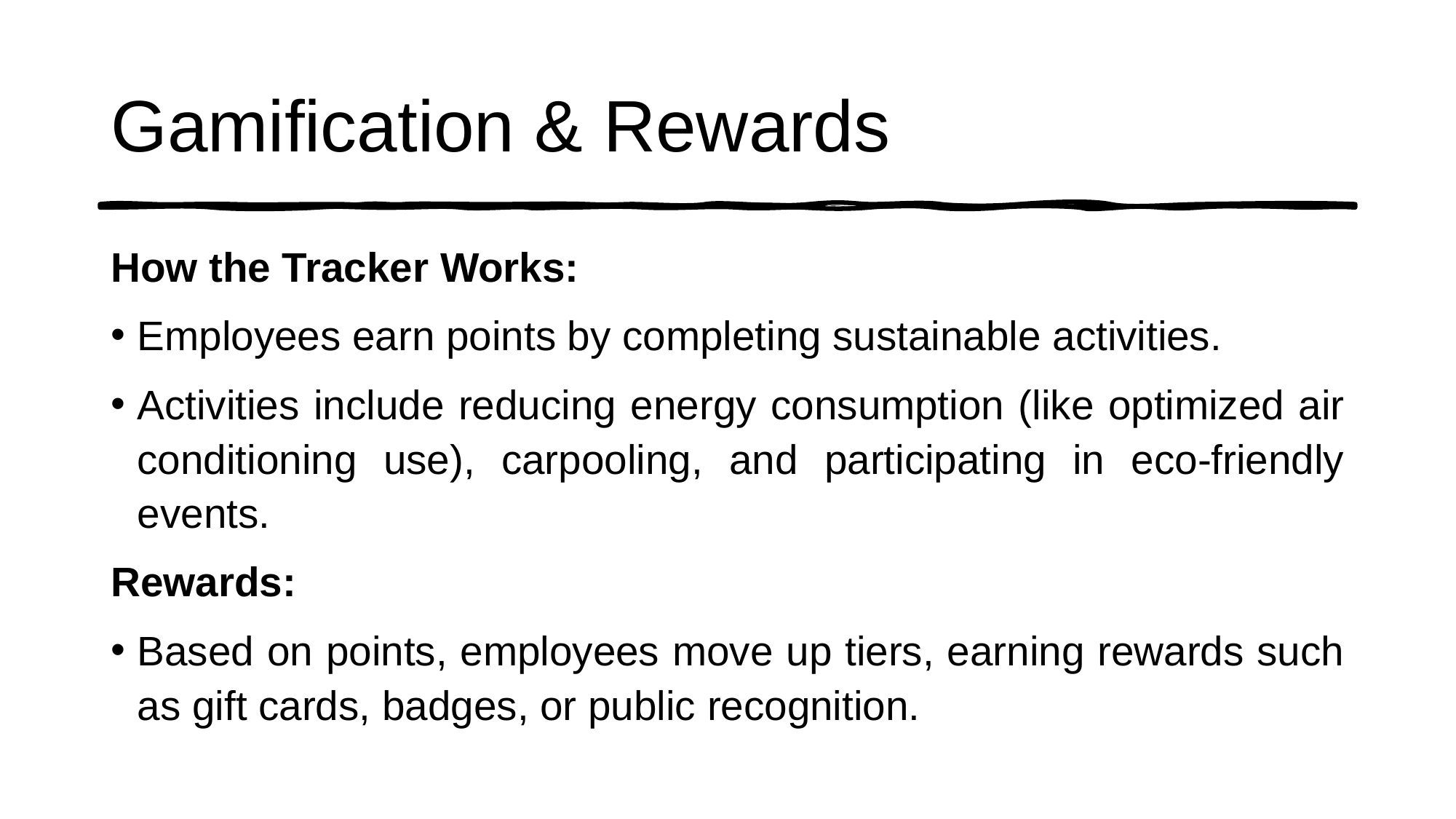

# Gamification & Rewards
How the Tracker Works:
Employees earn points by completing sustainable activities.
Activities include reducing energy consumption (like optimized air conditioning use), carpooling, and participating in eco-friendly events.
Rewards:
Based on points, employees move up tiers, earning rewards such as gift cards, badges, or public recognition.